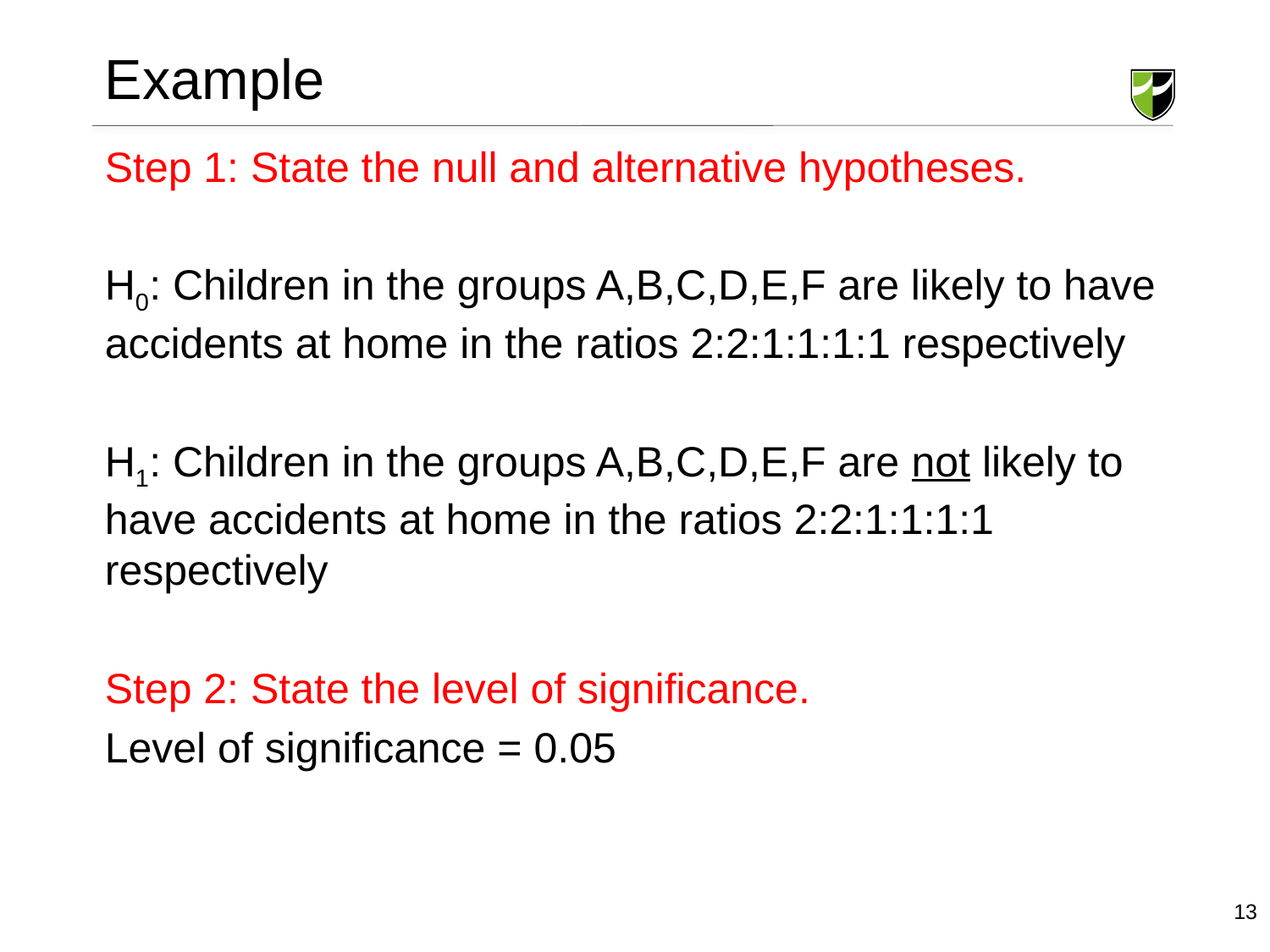

# Example
Step 1: State the null and alternative hypotheses.

H0: Children in the groups A,B,C,D,E,F are likely to have accidents at home in the ratios 2:2:1:1:1:1 respectively

H1: Children in the groups A,B,C,D,E,F are not likely to have accidents at home in the ratios 2:2:1:1:1:1 respectively

Step 2: State the level of significance.
Level of significance = 0.05

13